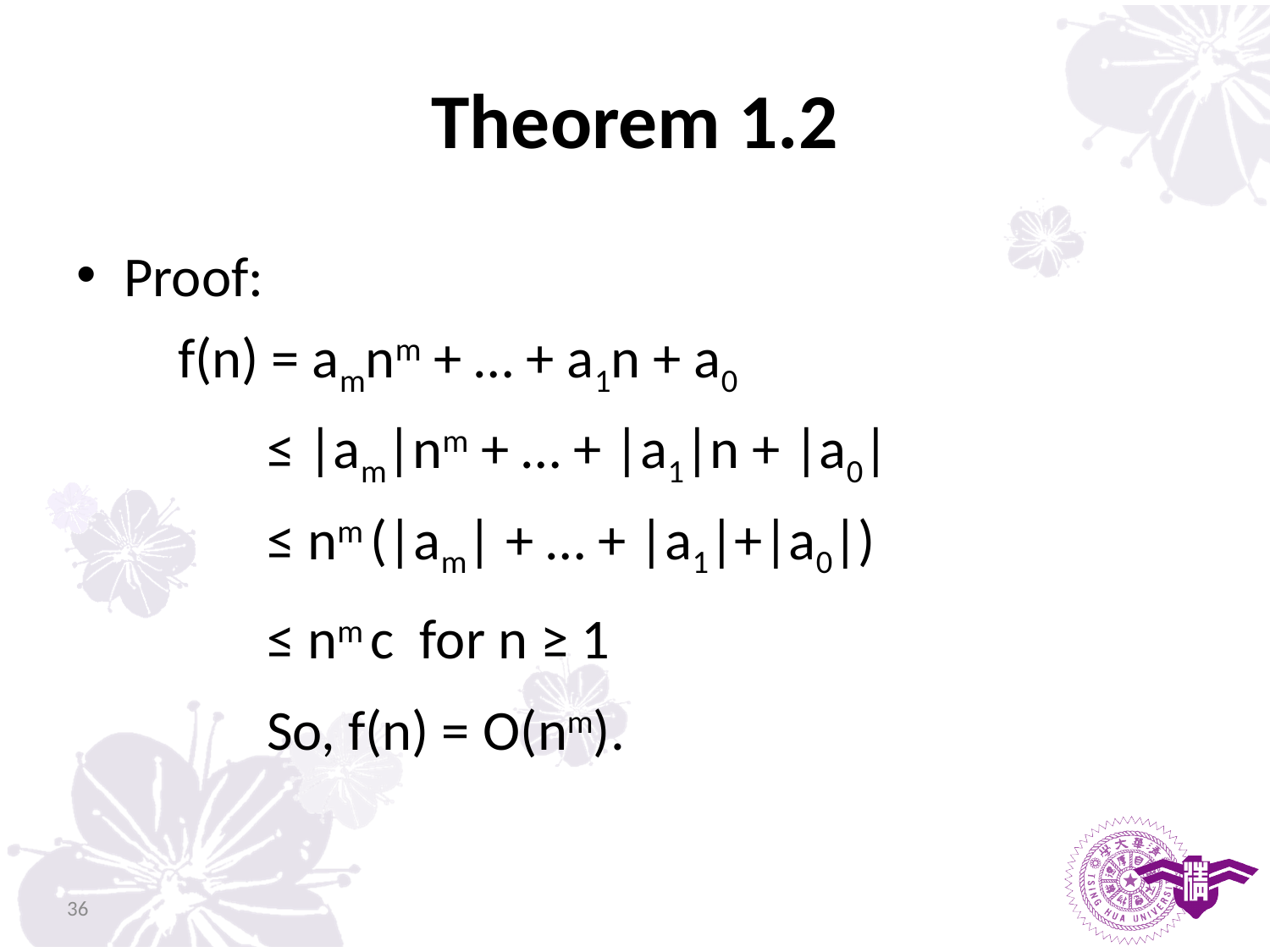

# Theorem 1.2
Proof:
        f(n) = amnm + … + a1n + a0
               ≤ |am|nm + … + |a1|n + |a0|
               ≤ nm (|am| + … + |a1|+|a0|)
               ≤ nm c  for n ≥ 1
               So, f(n) = O(nm).

36